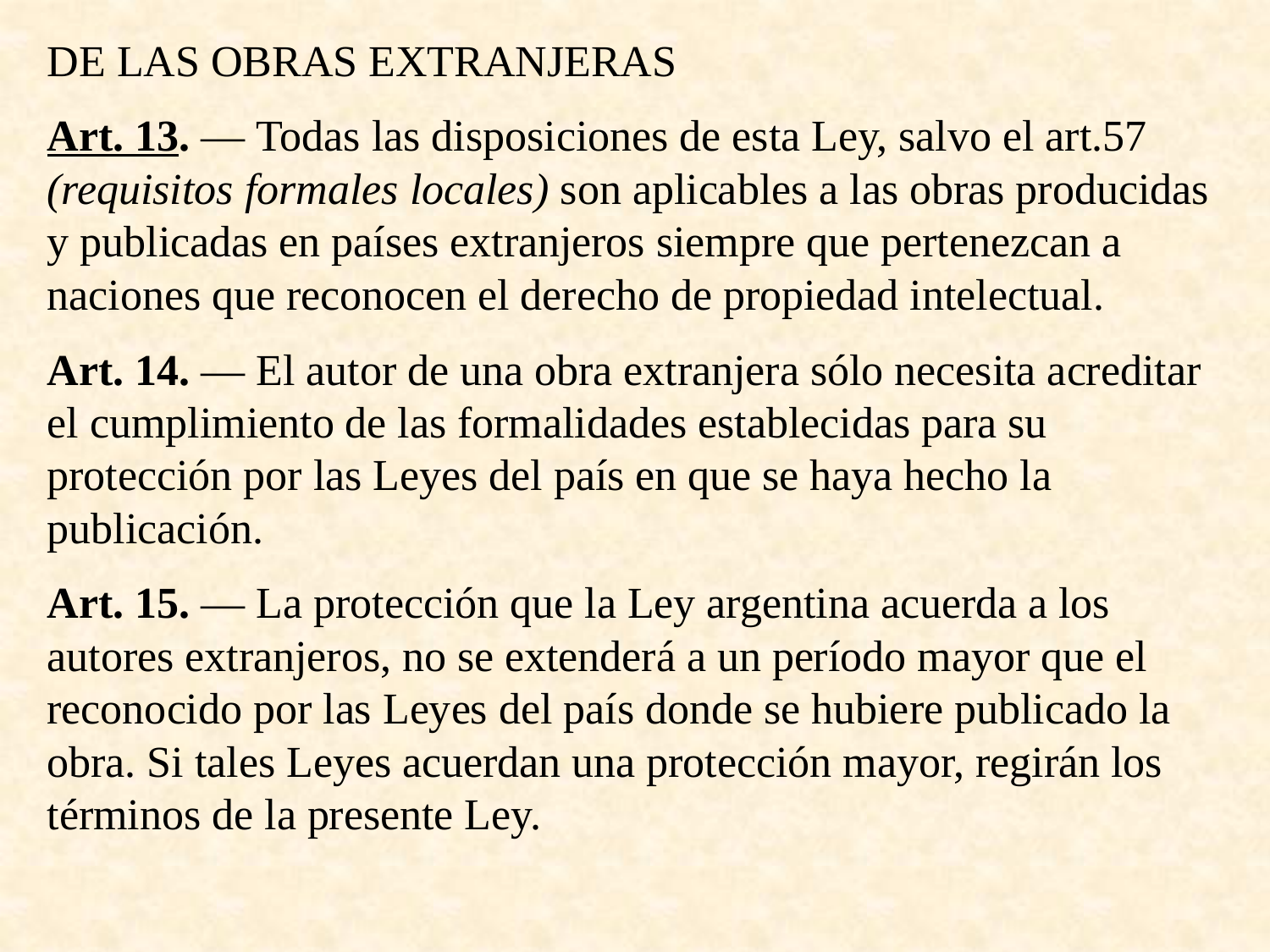

DE LAS OBRAS EXTRANJERAS
Art. 13. — Todas las disposiciones de esta Ley, salvo el art.57 (requisitos formales locales) son aplicables a las obras producidas y publicadas en países extranjeros siempre que pertenezcan a naciones que reconocen el derecho de propiedad intelectual.
Art. 14. — El autor de una obra extranjera sólo necesita acreditar el cumplimiento de las formalidades establecidas para su protección por las Leyes del país en que se haya hecho la publicación.
Art. 15. — La protección que la Ley argentina acuerda a los autores extranjeros, no se extenderá a un período mayor que el reconocido por las Leyes del país donde se hubiere publicado la obra. Si tales Leyes acuerdan una protección mayor, regirán los términos de la presente Ley.